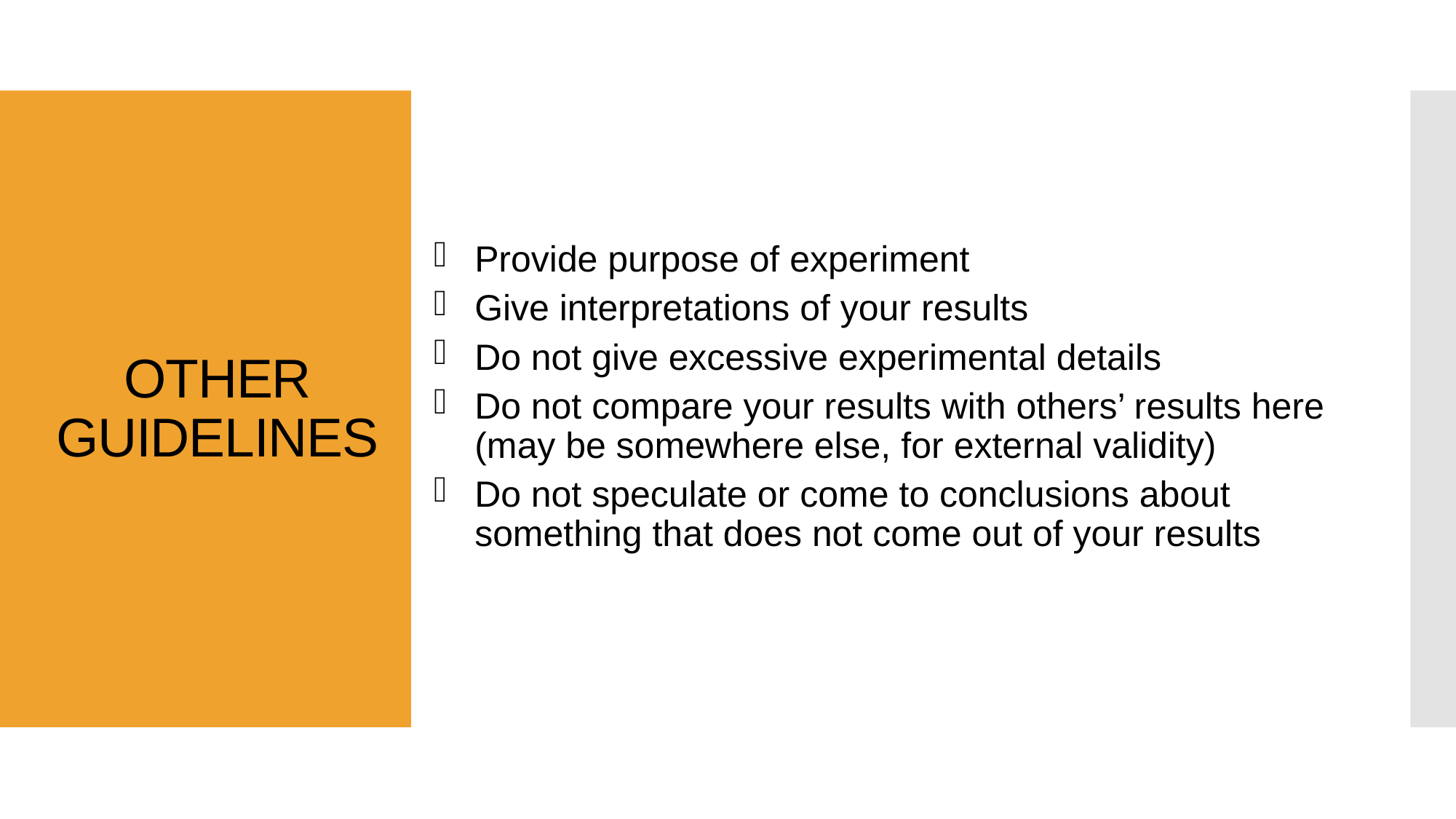

# OTHER GUIDELINES
Provide purpose of experiment
Give interpretations of your results
Do not give excessive experimental details
Do not compare your results with others’ results here (may be somewhere else, for external validity)
Do not speculate or come to conclusions about something that does not come out of your results